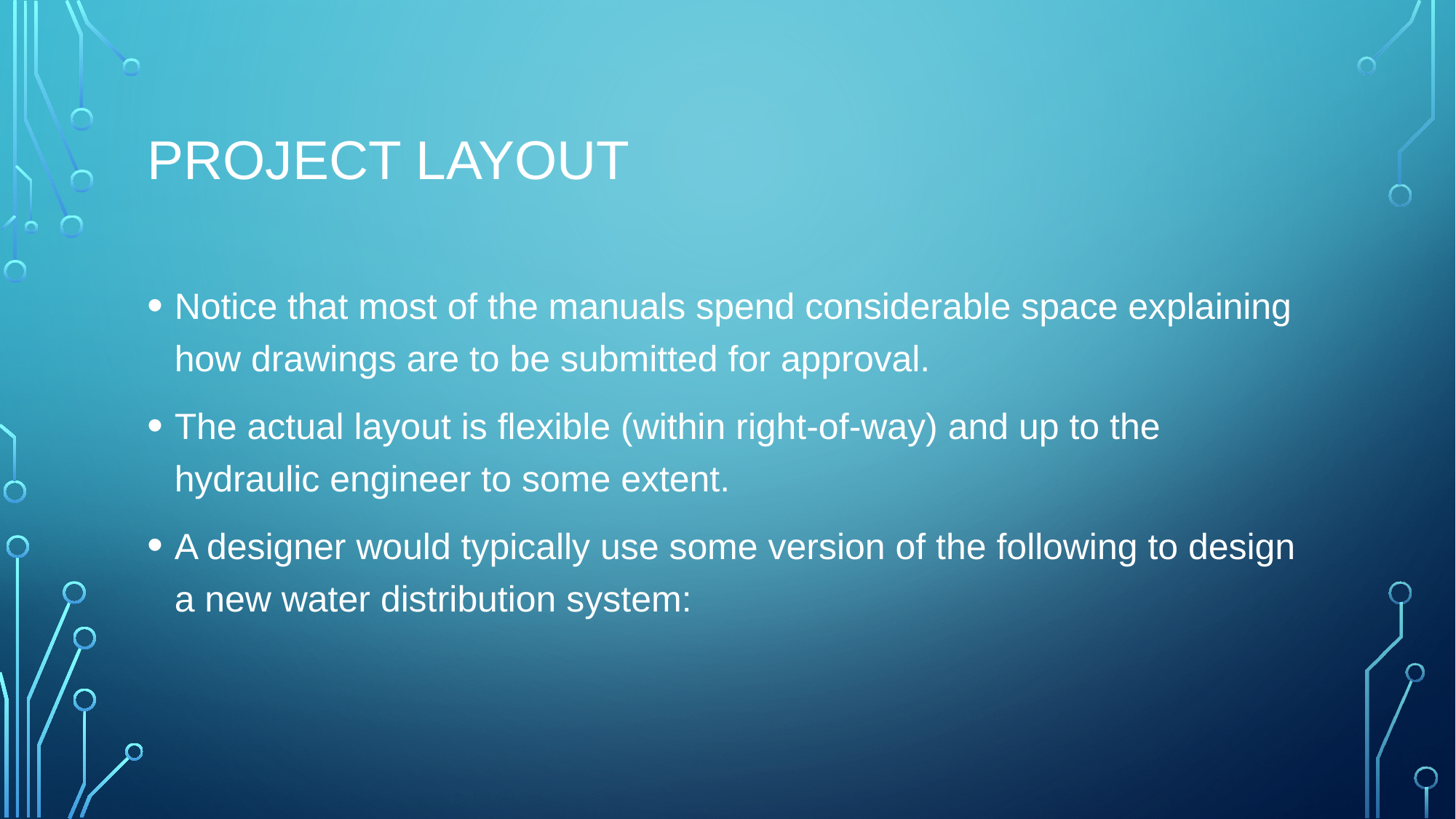

# Project layout
Notice that most of the manuals spend considerable space explaining how drawings are to be submitted for approval.
The actual layout is flexible (within right-of-way) and up to the hydraulic engineer to some extent.
A designer would typically use some version of the following to design a new water distribution system: